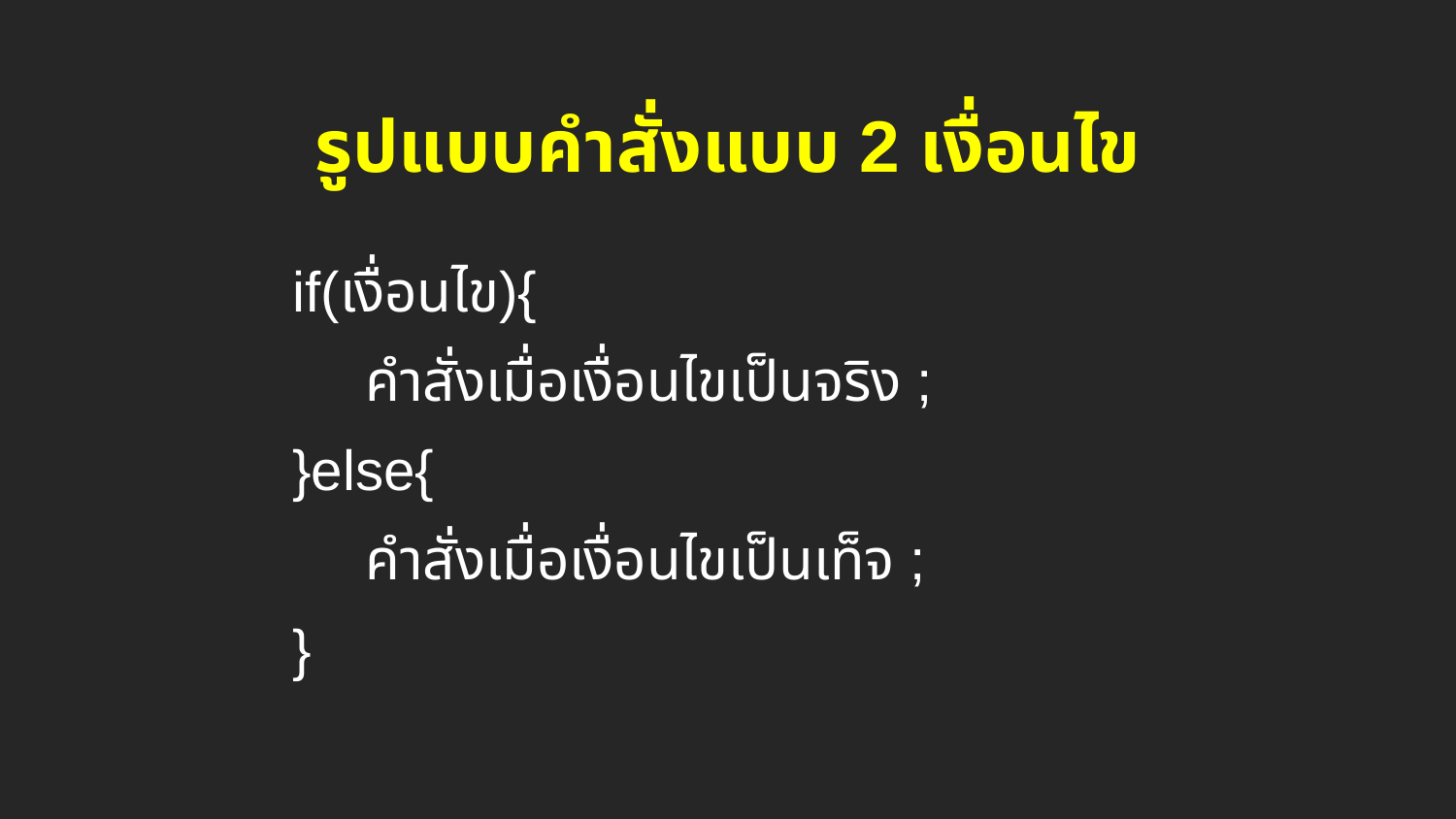

รูปแบบคำสั่งแบบ 2 เงื่อนไข
if(เงื่อนไข){
คำสั่งเมื่อเงื่อนไขเป็นจริง ;
}else{
คำสั่งเมื่อเงื่อนไขเป็นเท็จ ;
}